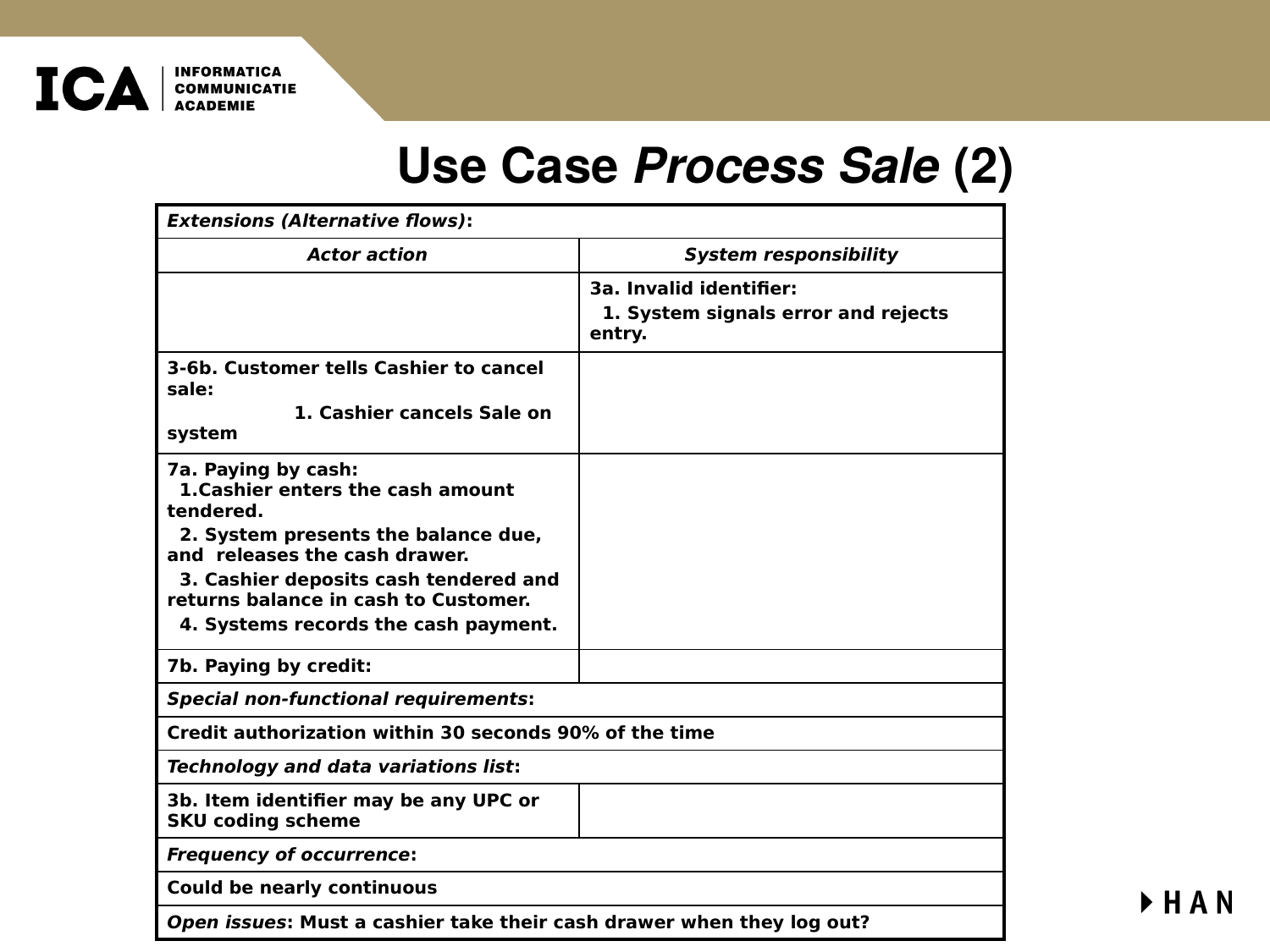

# Use Case Process Sale (2)
| Extensions (Alternative flows): |  |
| --- | --- |
| Actor action | System responsibility |
|  | 3a. Invalid identifier: 1. System signals error and rejects entry. |
| 3-6b. Customer tells Cashier to cancel sale: 1. Cashier cancels Sale on system |  |
| 7a. Paying by cash: 1.Cashier enters the cash amount tendered. 2. System presents the balance due, and releases the cash drawer. 3. Cashier deposits cash tendered and returns balance in cash to Customer. 4. Systems records the cash payment. |  |
| 7b. Paying by credit: |  |
| Special non-functional requirements: |  |
| Credit authorization within 30 seconds 90% of the time |  |
| Technology and data variations list: |  |
| 3b. Item identifier may be any UPC or SKU coding scheme |  |
| Frequency of occurrence: |  |
| Could be nearly continuous |  |
| Open issues: Must a cashier take their cash drawer when they log out? |  |